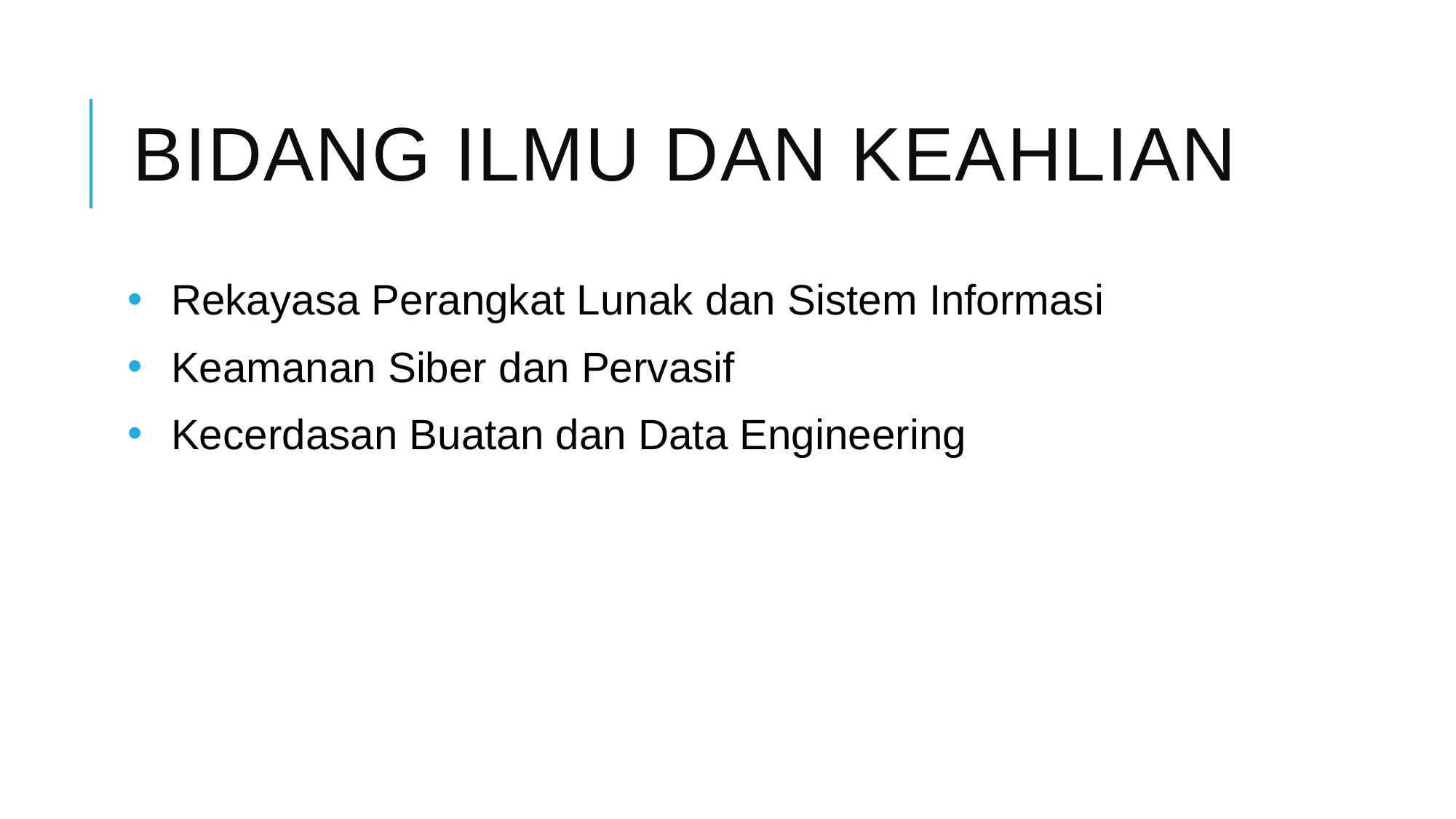

# Bidang ilmu dan keahlian
Rekayasa Perangkat Lunak dan Sistem Informasi
Keamanan Siber dan Pervasif
Kecerdasan Buatan dan Data Engineering